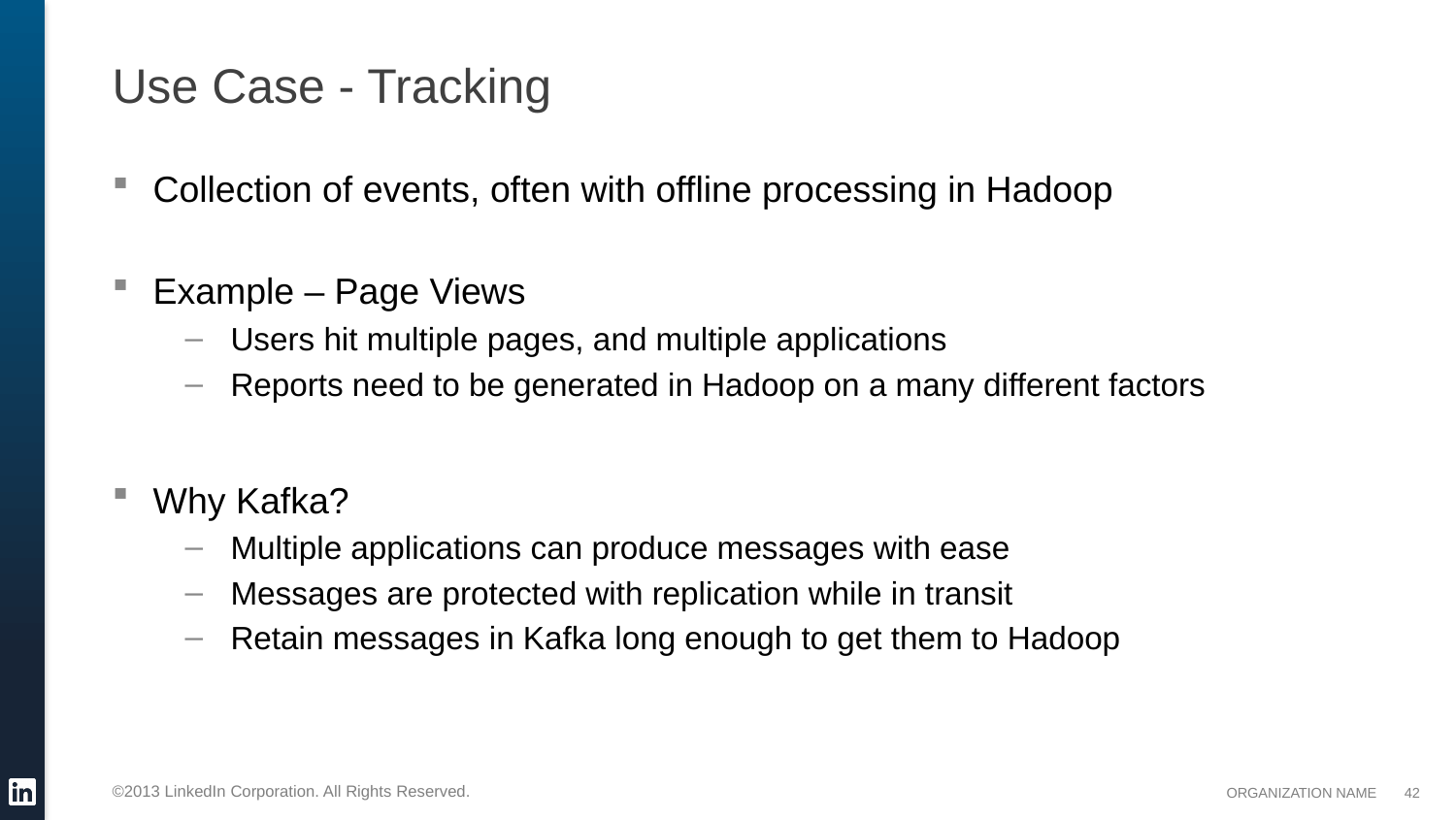

# Use Case - Tracking
Collection of events, often with offline processing in Hadoop

Example – Page Views
Users hit multiple pages, and multiple applications
Reports need to be generated in Hadoop on a many different factors

Why Kafka?
Multiple applications can produce messages with ease
Messages are protected with replication while in transit
Retain messages in Kafka long enough to get them to Hadoop
42